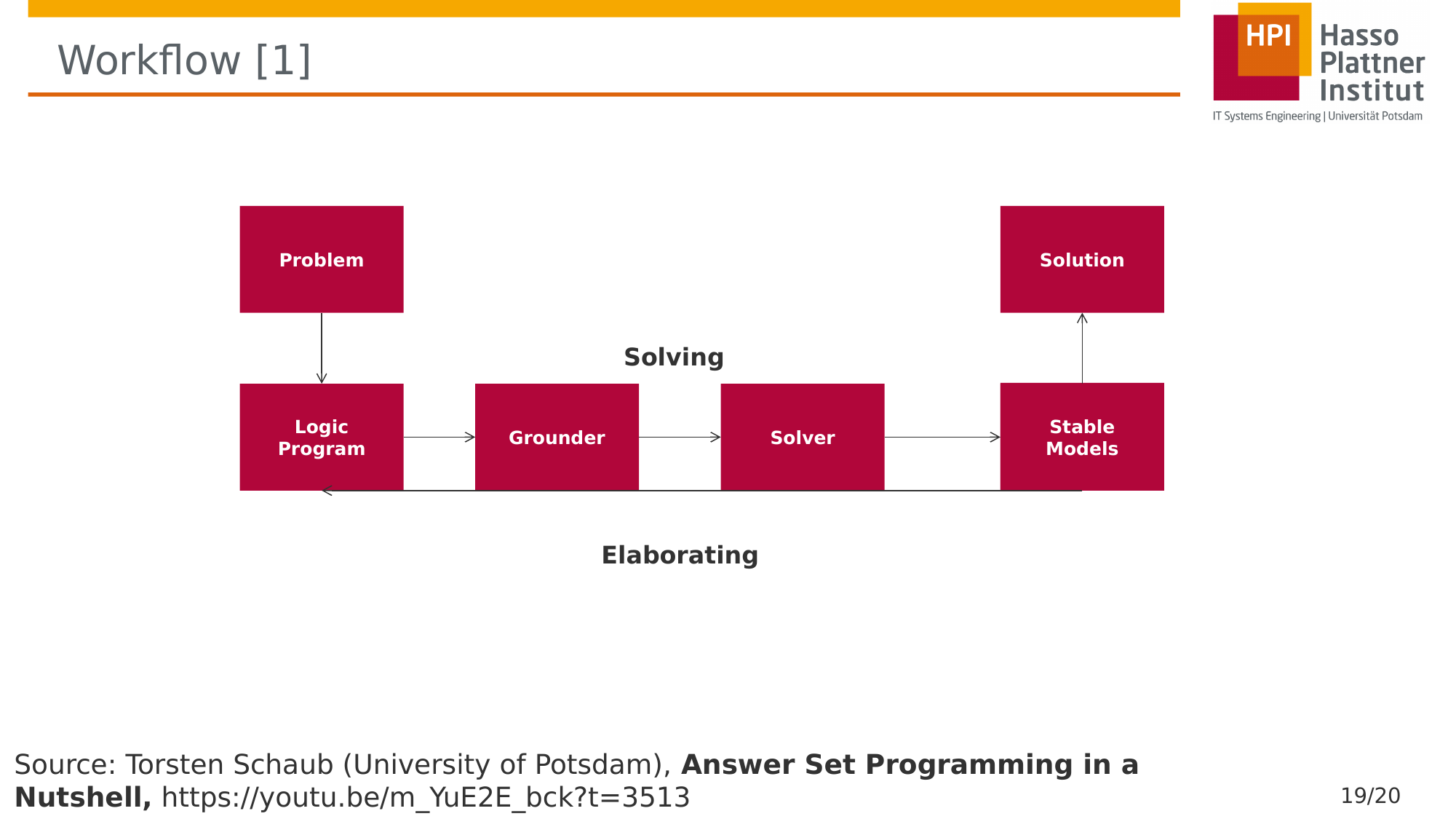

# Workflow [1]
Problem
Solution
Solving
Stable Models
Logic Program
Grounder
Solver
Stable Models
Elaborating
Source: Torsten Schaub (University of Potsdam), Answer Set Programming in a Nutshell, https://youtu.be/m_YuE2E_bck?t=3513